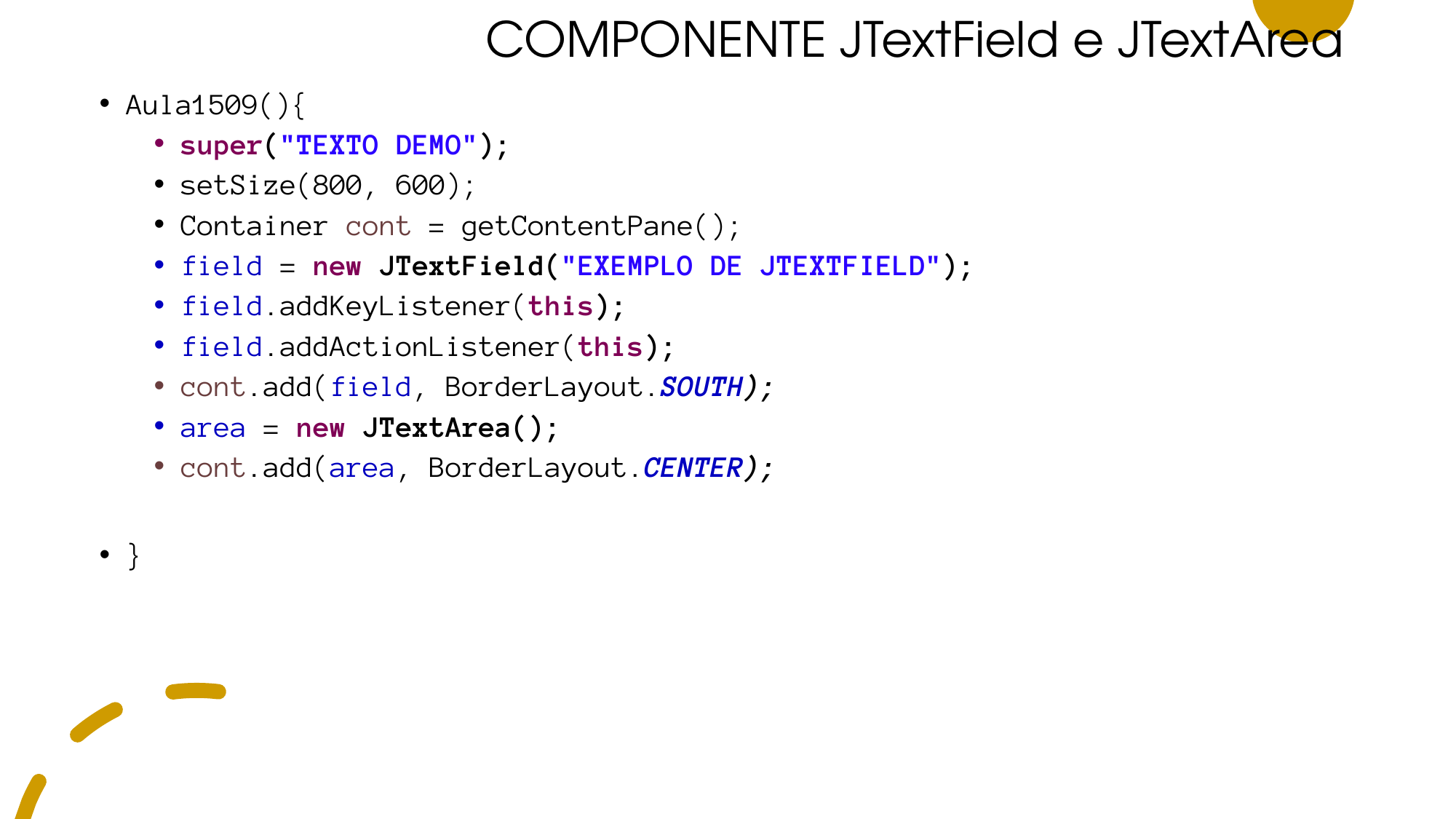

# COMPONENTE JTextField e JTextArea
Aula1509(){
super("TEXTO DEMO");
setSize(800, 600);
Container cont = getContentPane();
field = new JTextField("EXEMPLO DE JTEXTFIELD");
field.addKeyListener(this);
field.addActionListener(this);
cont.add(field, BorderLayout.SOUTH);
area = new JTextArea();
cont.add(area, BorderLayout.CENTER);

}